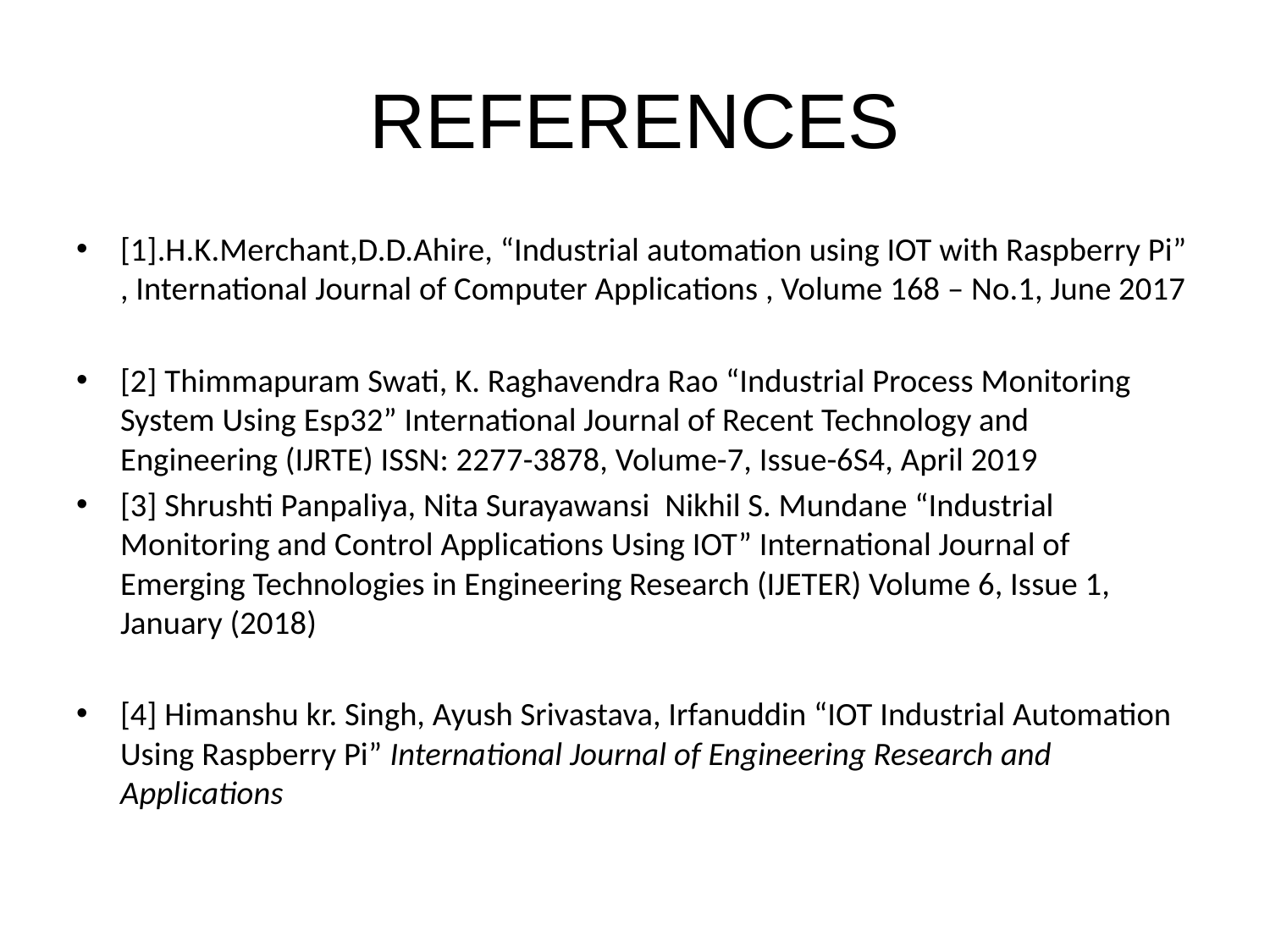

# REFERENCES
[1].H.K.Merchant,D.D.Ahire, “Industrial automation using IOT with Raspberry Pi” , International Journal of Computer Applications , Volume 168 – No.1, June 2017

[2] Thimmapuram Swati, K. Raghavendra Rao “Industrial Process Monitoring System Using Esp32” International Journal of Recent Technology and Engineering (IJRTE) ISSN: 2277-3878, Volume-7, Issue-6S4, April 2019
[3] Shrushti Panpaliya, Nita Surayawansi  Nikhil S. Mundane “Industrial Monitoring and Control Applications Using IOT” International Journal of Emerging Technologies in Engineering Research (IJETER) Volume 6, Issue 1, January (2018)

[4] Himanshu kr. Singh, Ayush Srivastava, Irfanuddin “IOT Industrial Automation Using Raspberry Pi” International Journal of Engineering Research and Applications